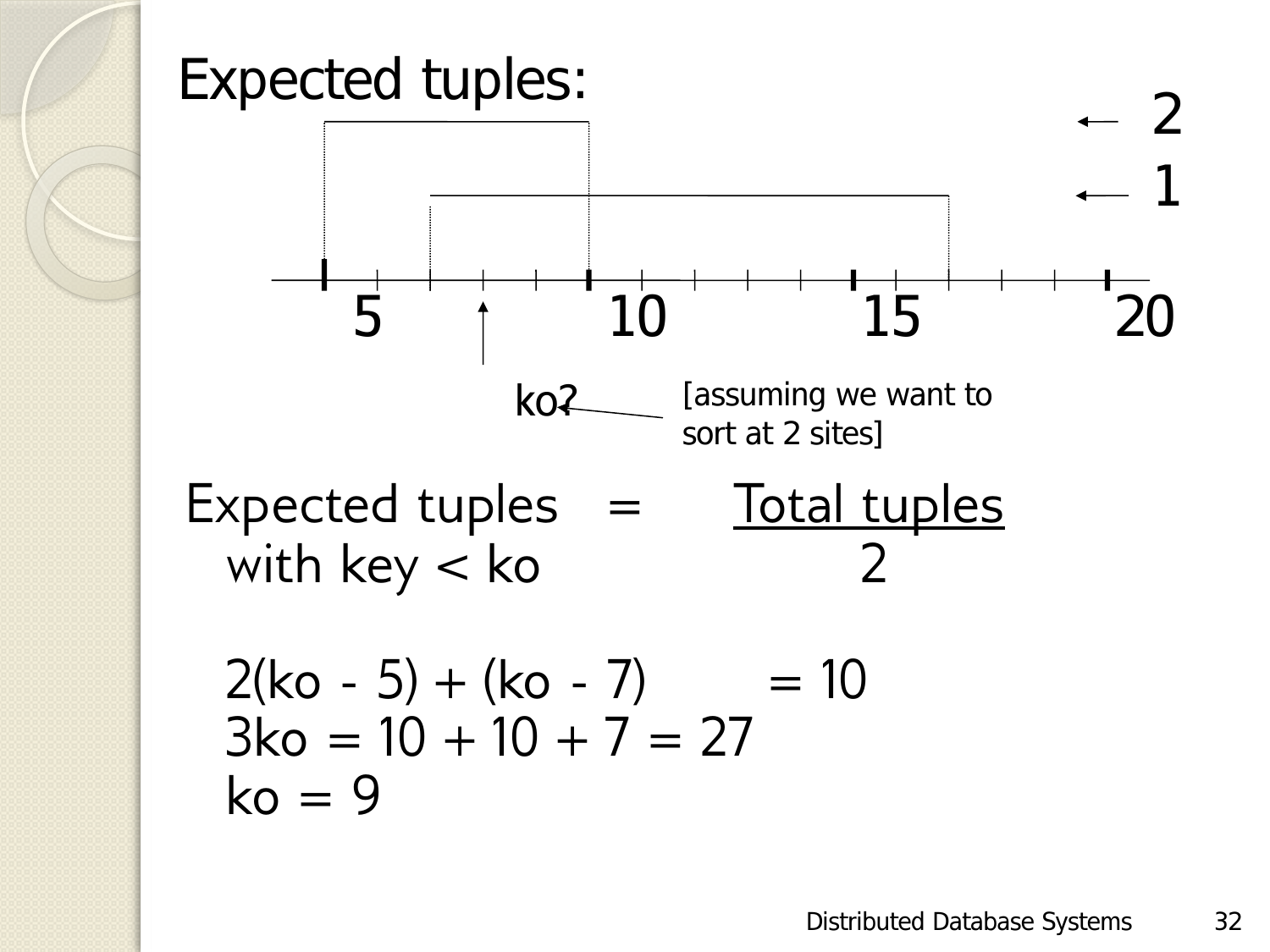

Expected tuples:

		5		10		15		20
			  ko?
2
1

[assuming we want to
sort at 2 sites]

Expected tuples	=	Total tuples
	with key < ko			2

	2(ko - 5) + (ko - 7)	  = 10
	3ko = 10 + 10 + 7 = 27
	ko = 9
Distributed Database Systems
32